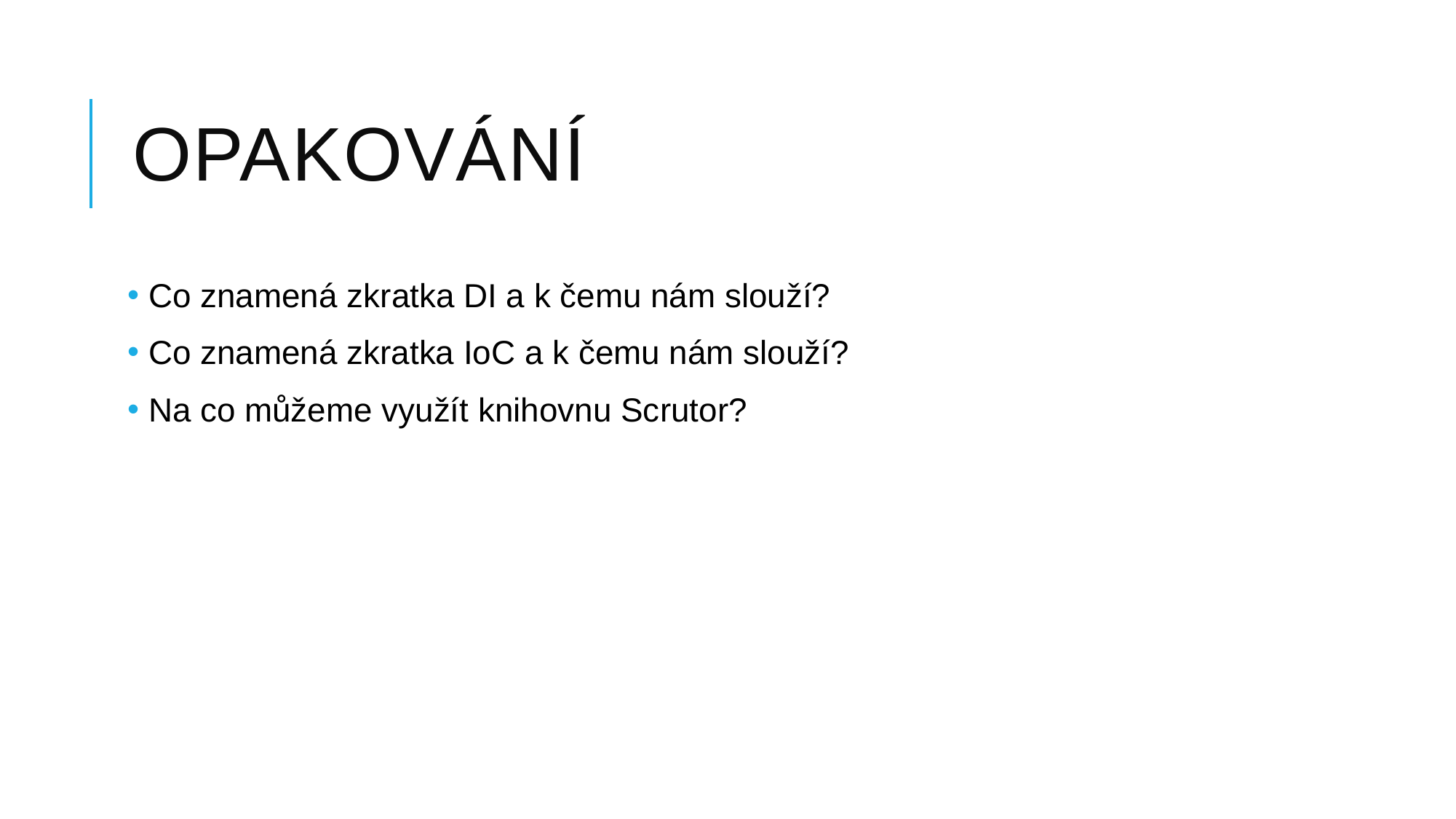

# Opakování
 Co znamená zkratka DI a k čemu nám slouží?
 Co znamená zkratka IoC a k čemu nám slouží?
 Na co můžeme využít knihovnu Scrutor?